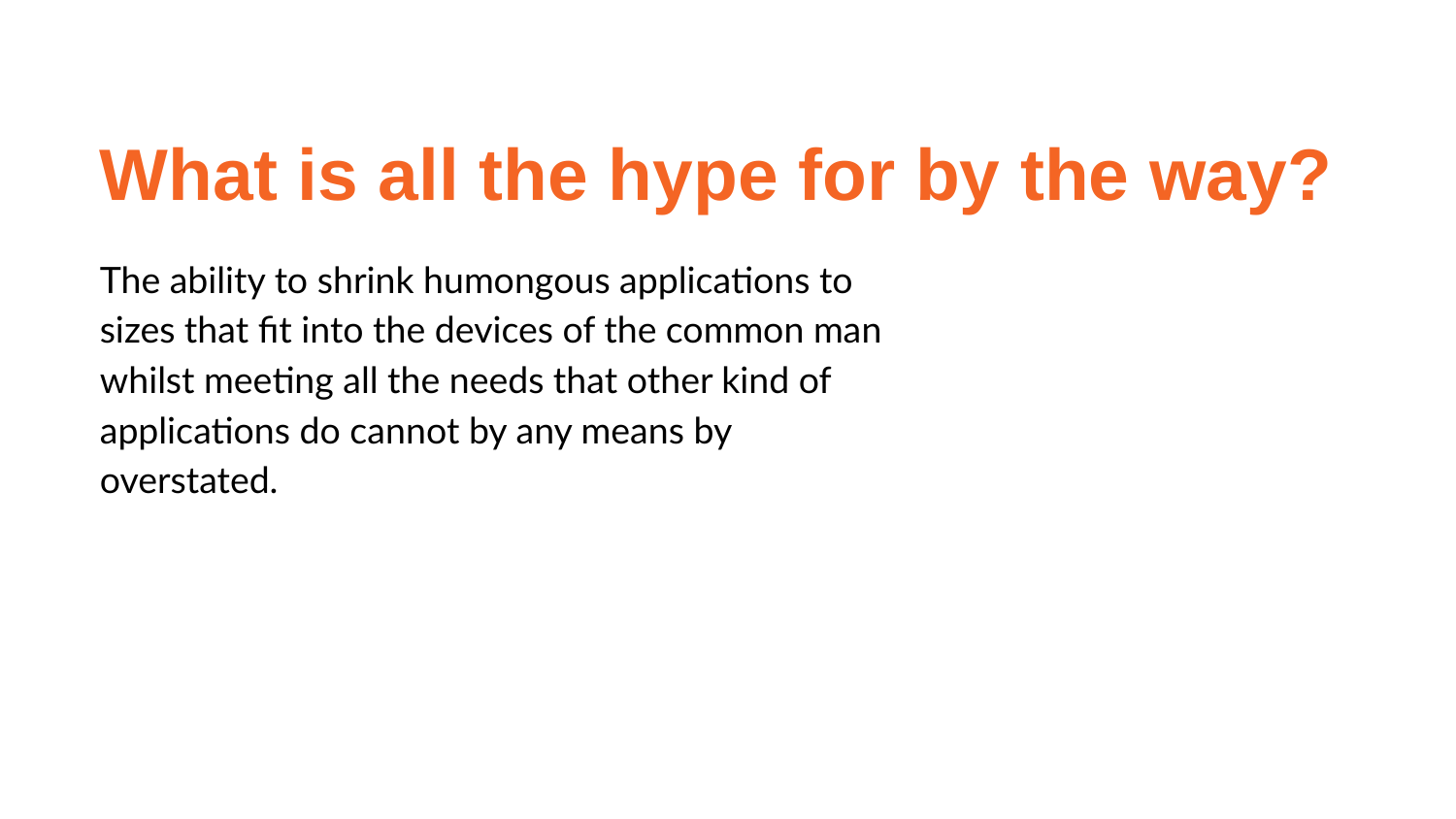

What is all the hype for by the way?
The ability to shrink humongous applications to sizes that fit into the devices of the common man whilst meeting all the needs that other kind of applications do cannot by any means by overstated.